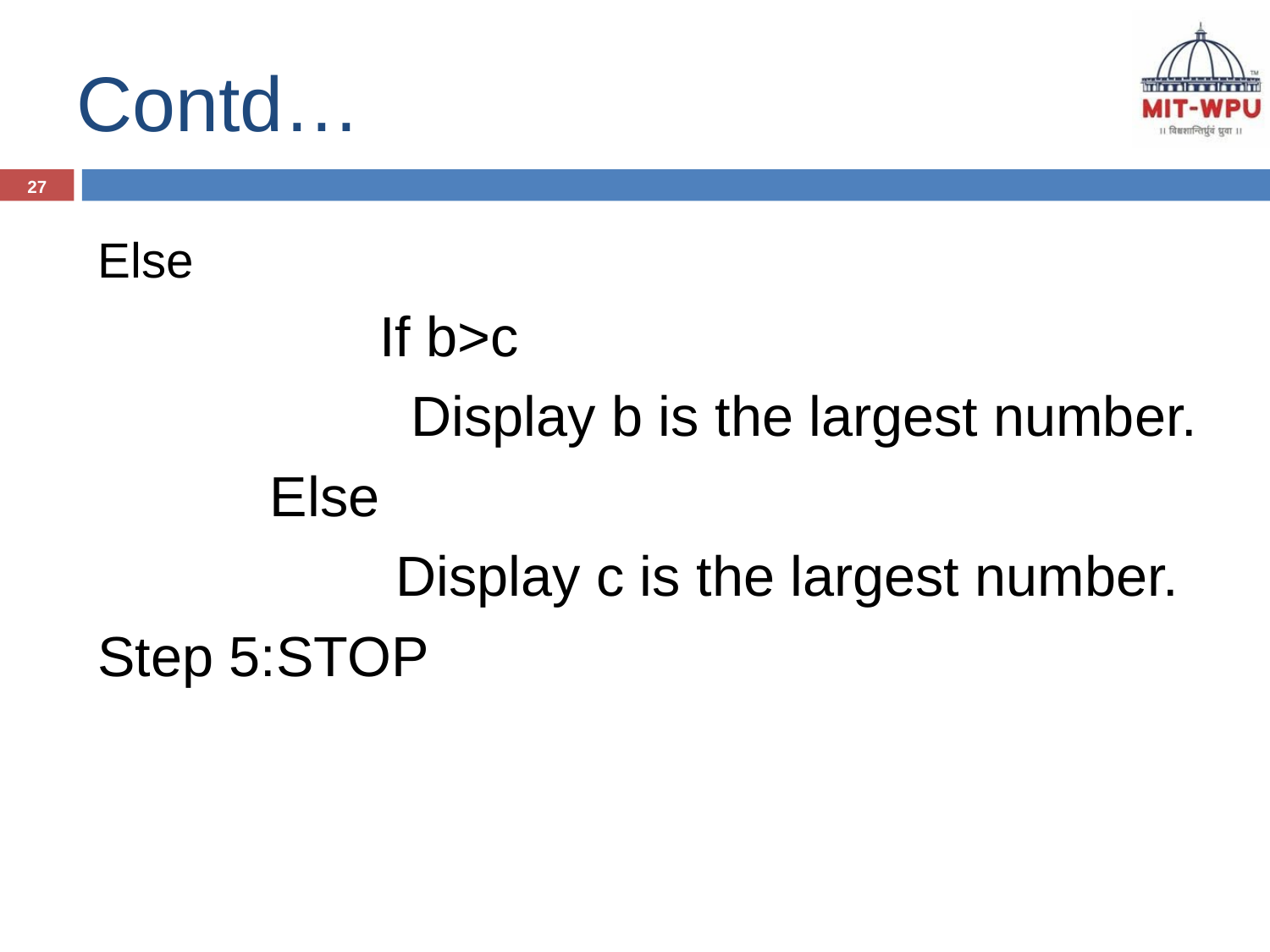

# Contd…
27
Else
                  If b>c
                    Display b is the largest number.
           Else
                   Display c is the largest number.
Step 5:STOP